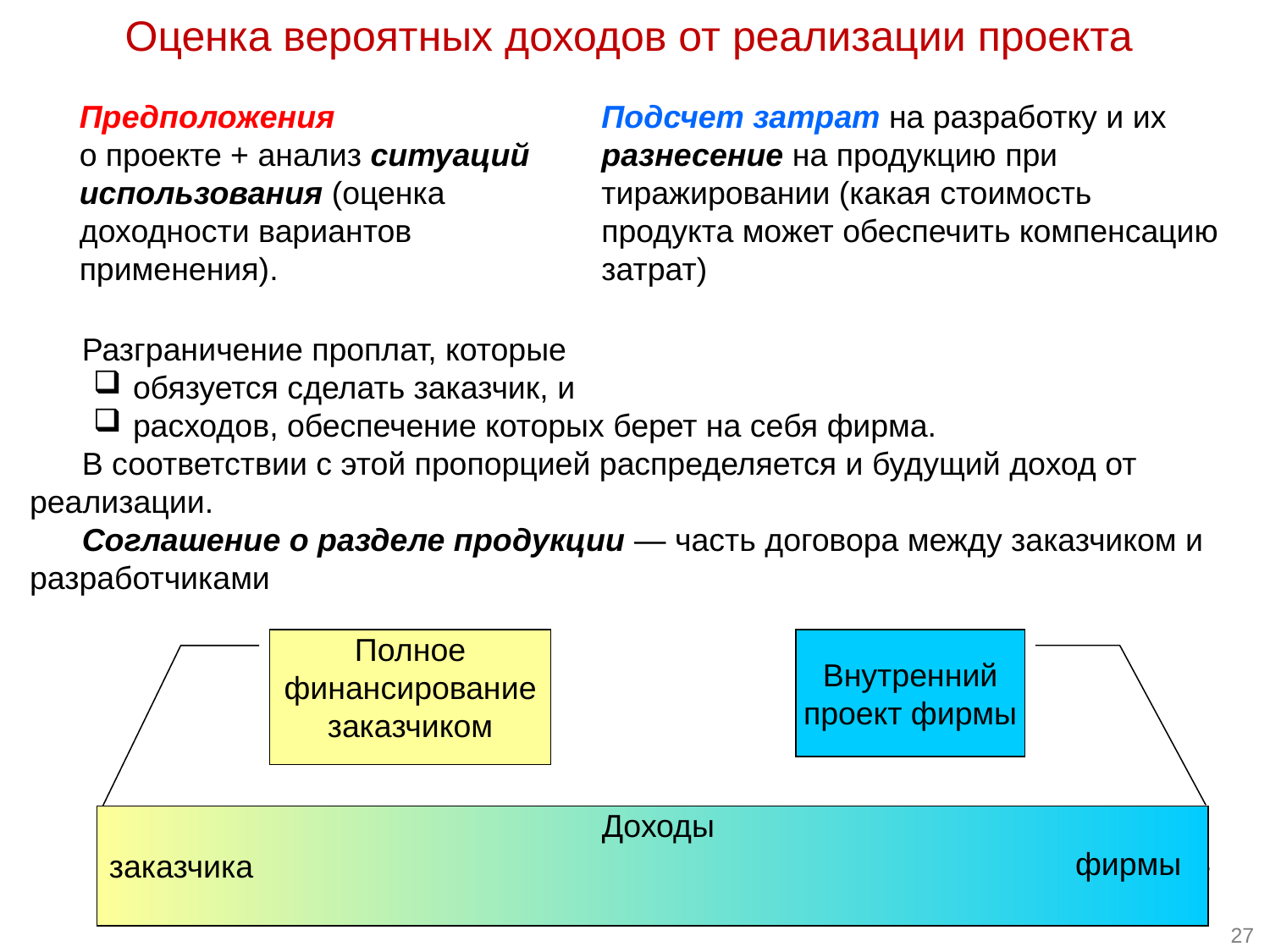

Оценка вероятных доходов от реализации проекта
Предположения
о проекте + анализ ситуаций использования (оценка доходности вариантов применения).
Подсчет затрат на разработку и их разнесение на продукцию при тиражировании (какая стоимость продукта может обеспечить компенсацию затрат)
Разграничение проплат, которые
обязуется сделать заказчик, и
расходов, обеспечение которых берет на себя фирма.
В соответствии с этой пропорцией распределяется и будущий доход от реализации.
Соглашение о разделе продукции — часть договора между заказчиком и разработчиками
Полное финансирование заказчиком
Внутренний проект фирмы
Доходы
фирмы
заказчика
27
27